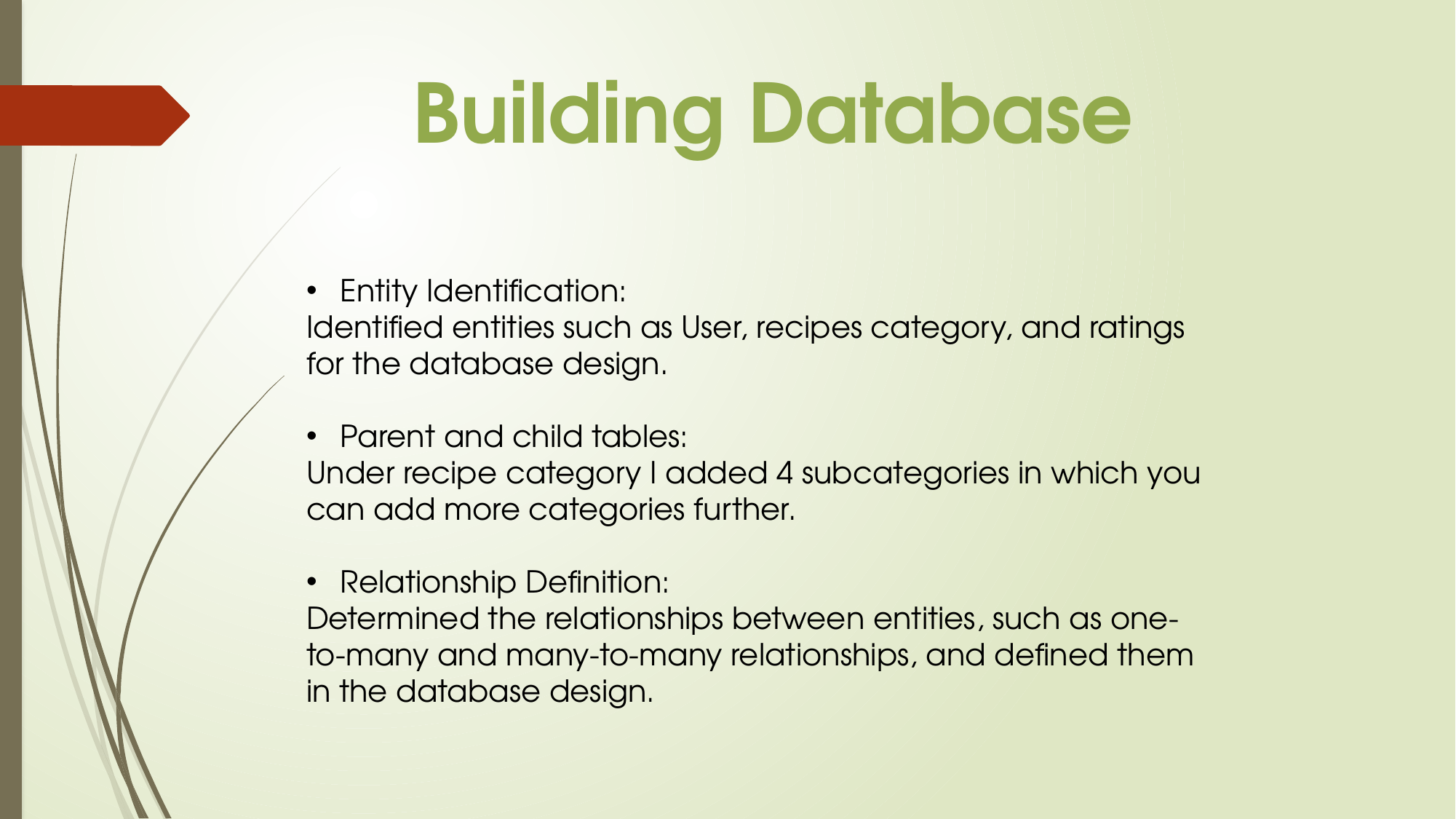

Building Database
Entity Identification:
Identified entities such as User, recipes category, and ratings for the database design.

Parent and child tables:
Under recipe category I added 4 subcategories in which you can add more categories further.

Relationship Definition:
Determined the relationships between entities, such as one-to-many and many-to-many relationships, and defined them in the database design.